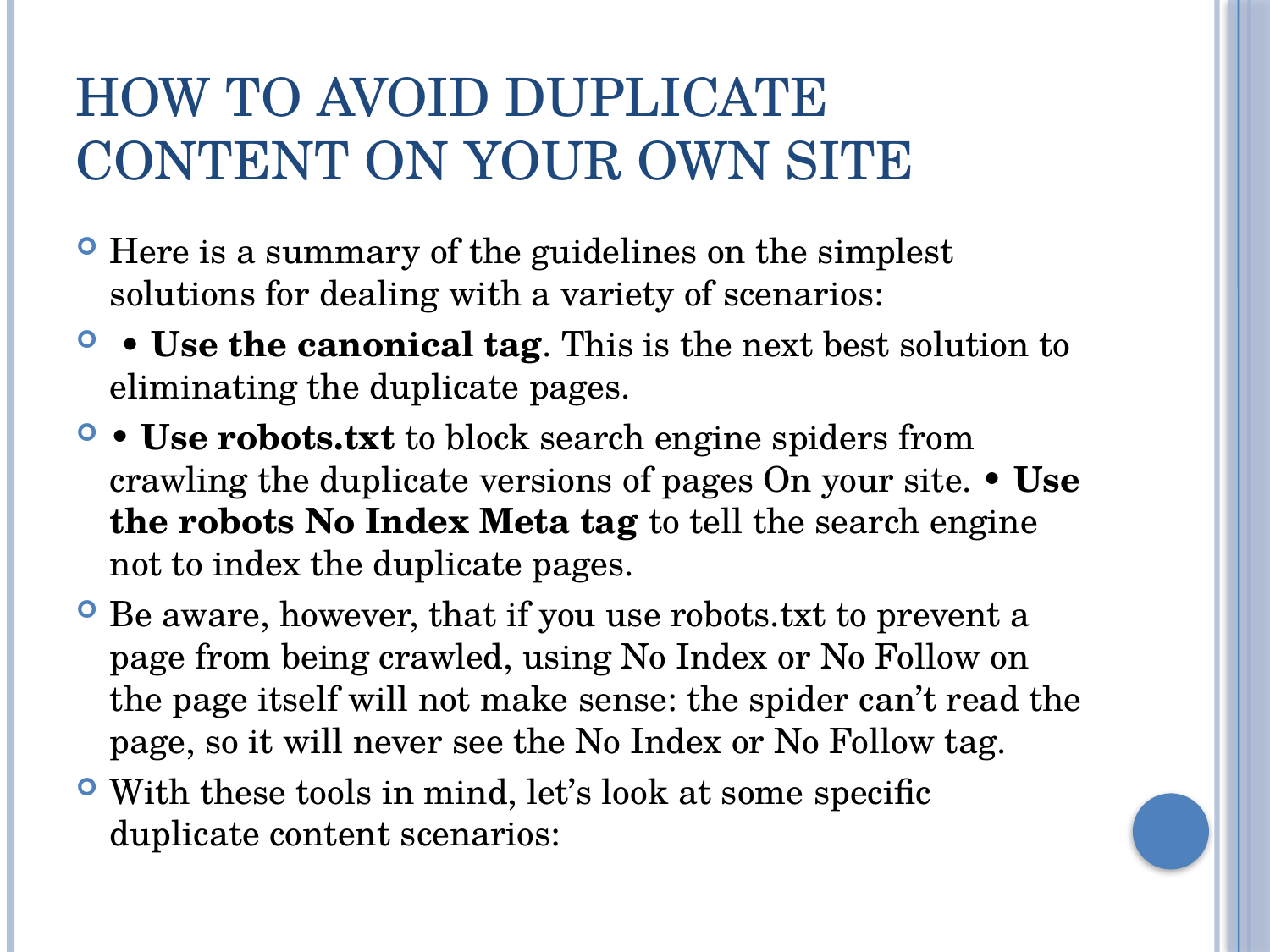

# How to Avoid Duplicate Content on Your Own Site
Here is a summary of the guidelines on the simplest solutions for dealing with a variety of scenarios:
 • Use the canonical tag. This is the next best solution to eliminating the duplicate pages.
• Use robots.txt to block search engine spiders from crawling the duplicate versions of pages On your site. • Use the robots No Index Meta tag to tell the search engine not to index the duplicate pages.
Be aware, however, that if you use robots.txt to prevent a page from being crawled, using No Index or No Follow on the page itself will not make sense: the spider can’t read the page, so it will never see the No Index or No Follow tag.
With these tools in mind, let’s look at some specific duplicate content scenarios: